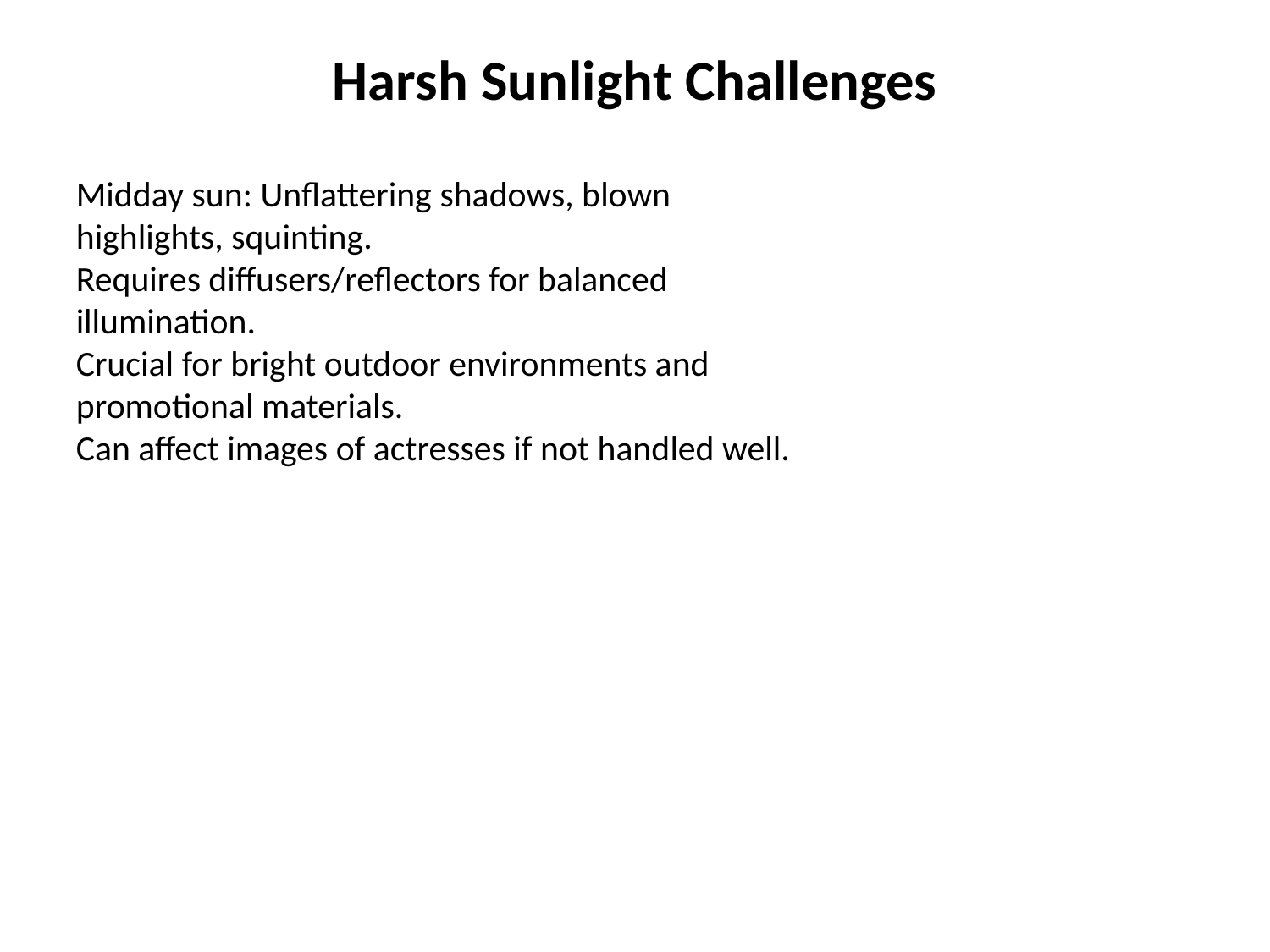

Harsh Sunlight Challenges

Midday sun: Unflattering shadows, blown highlights, squinting.
Requires diffusers/reflectors for balanced illumination.
Crucial for bright outdoor environments and promotional materials.
Can affect images of actresses if not handled well.